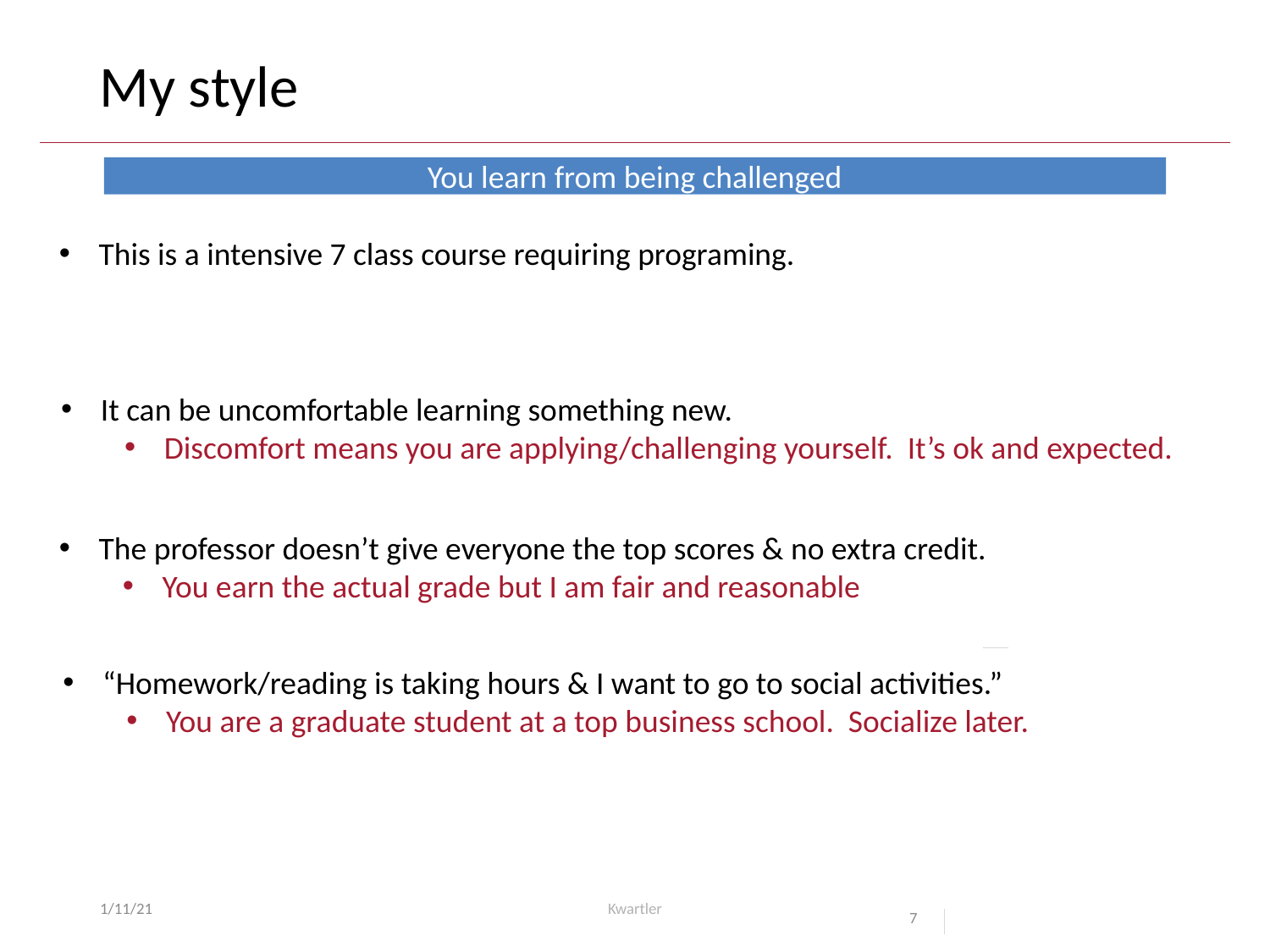

# My style
You learn from being challenged
This is a intensive 7 class course requiring programing.

It can be uncomfortable learning something new.
Discomfort means you are applying/challenging yourself.  It’s ok and expected.

The professor doesn’t give everyone the top scores & no extra credit.
You earn the actual grade but I am fair and reasonable

“Homework/reading is taking hours & I want to go to social activities.”
You are a graduate student at a top business school.  Socialize later.
1/11/21
Kwartler
7